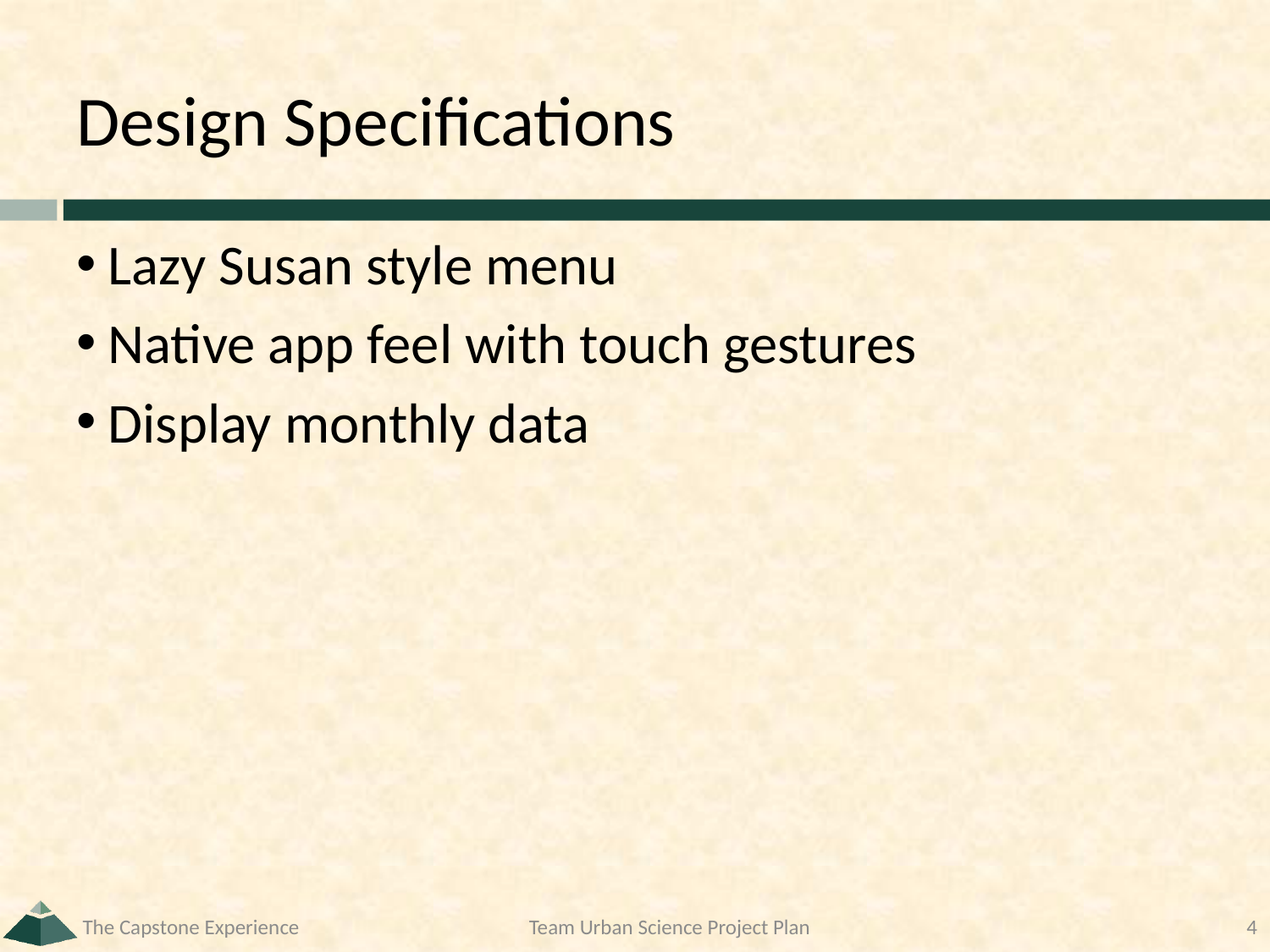

# Design Specifications
Lazy Susan style menu
Native app feel with touch gestures
Display monthly data

The Capstone Experience
Team Urban Science Project Plan
4